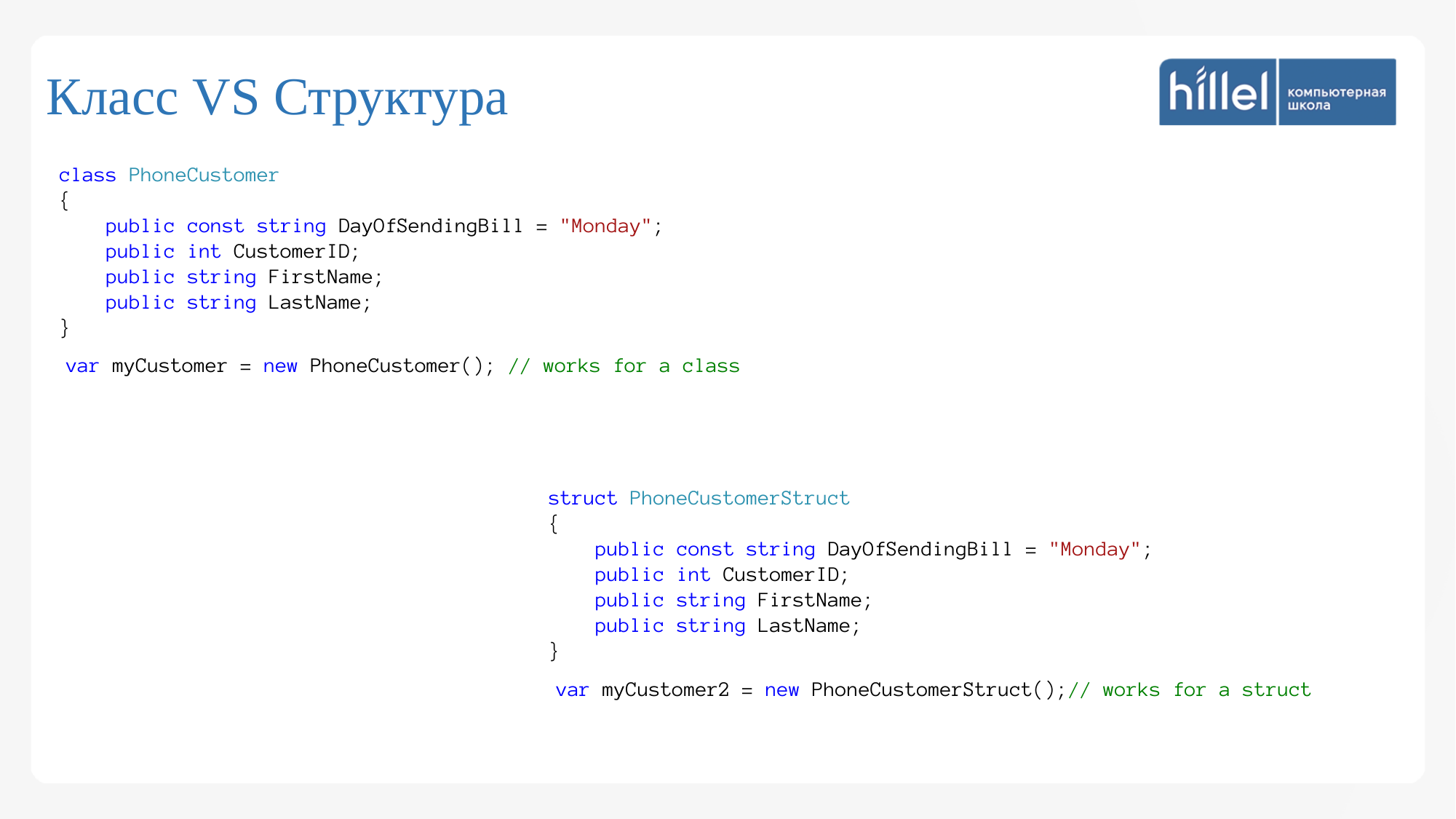

Класс VS Структура
class PhoneCustomer
{
    public const string DayOfSendingBill = "Monday";
    public int CustomerID;
    public string FirstName;
    public string LastName;
}
var myCustomer = new PhoneCustomer(); // works for a class
struct PhoneCustomerStruct
{
    public const string DayOfSendingBill = "Monday";
    public int CustomerID;
    public string FirstName;
    public string LastName;
}
var myCustomer2 = new PhoneCustomerStruct();// works for a struct